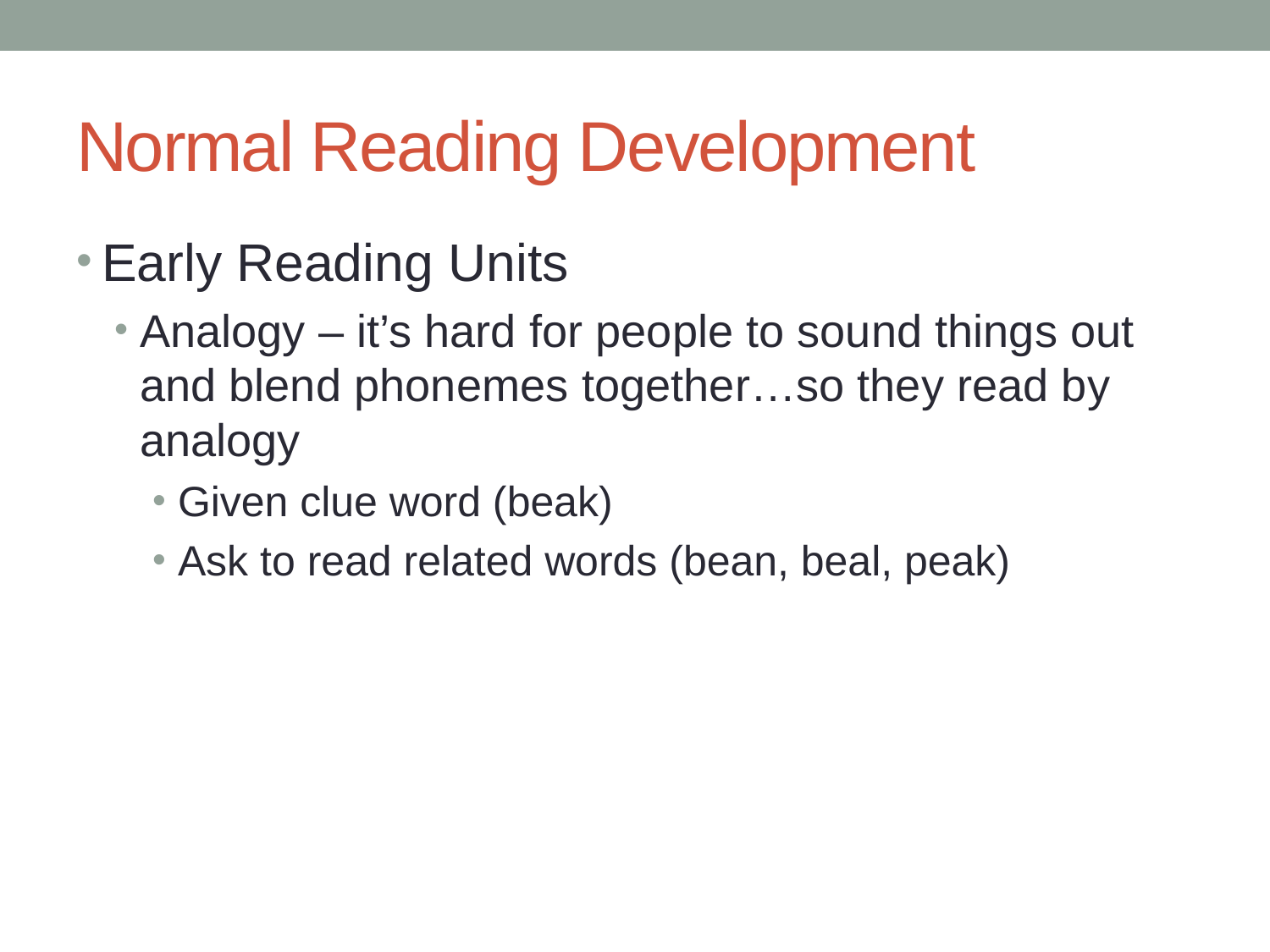

# Normal Reading Development
Early Reading Units
Analogy – it’s hard for people to sound things out and blend phonemes together…so they read by analogy
Given clue word (beak)
Ask to read related words (bean, beal, peak)